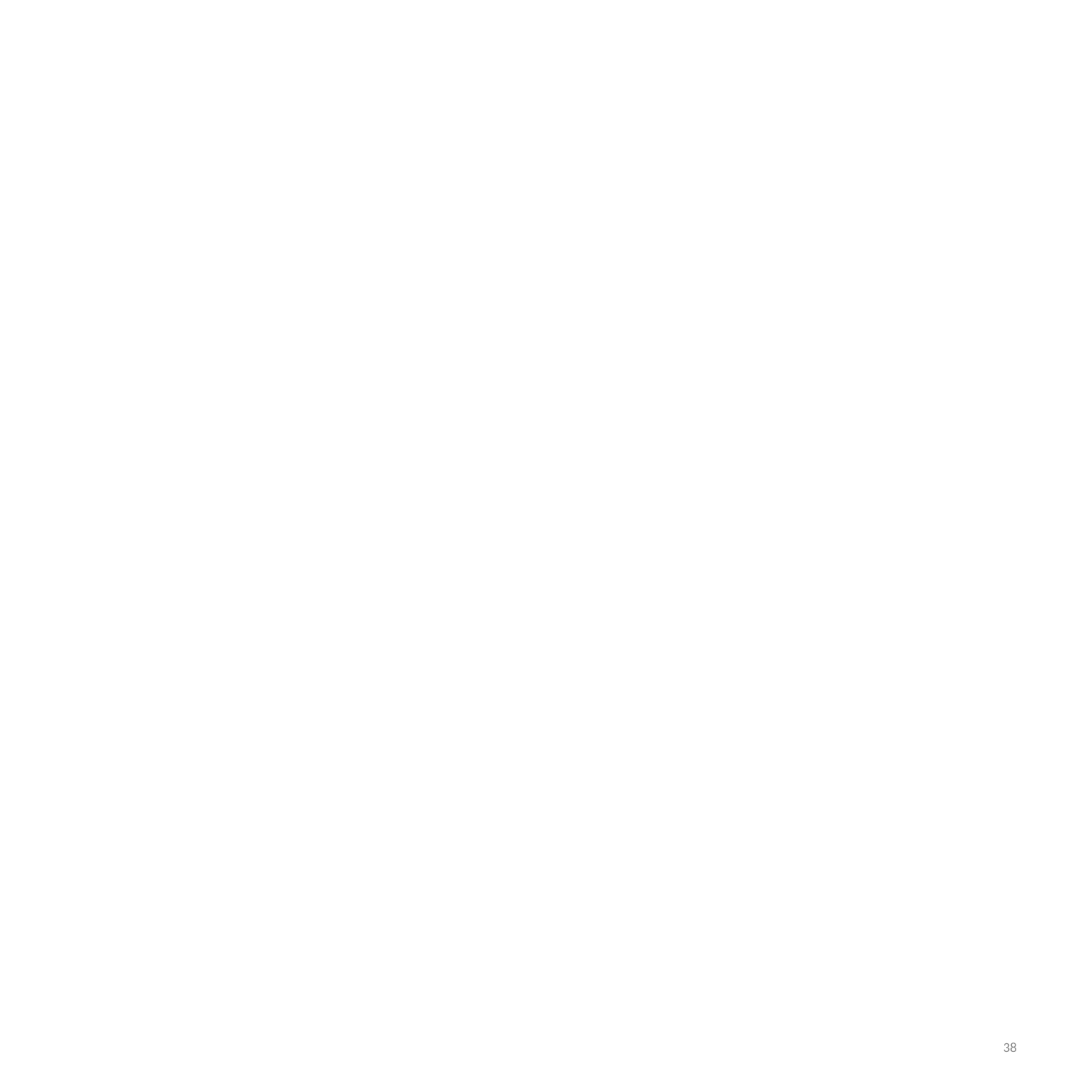

© Ahmad El-Banna
RTES, Lec#3 , Spring 2015
38